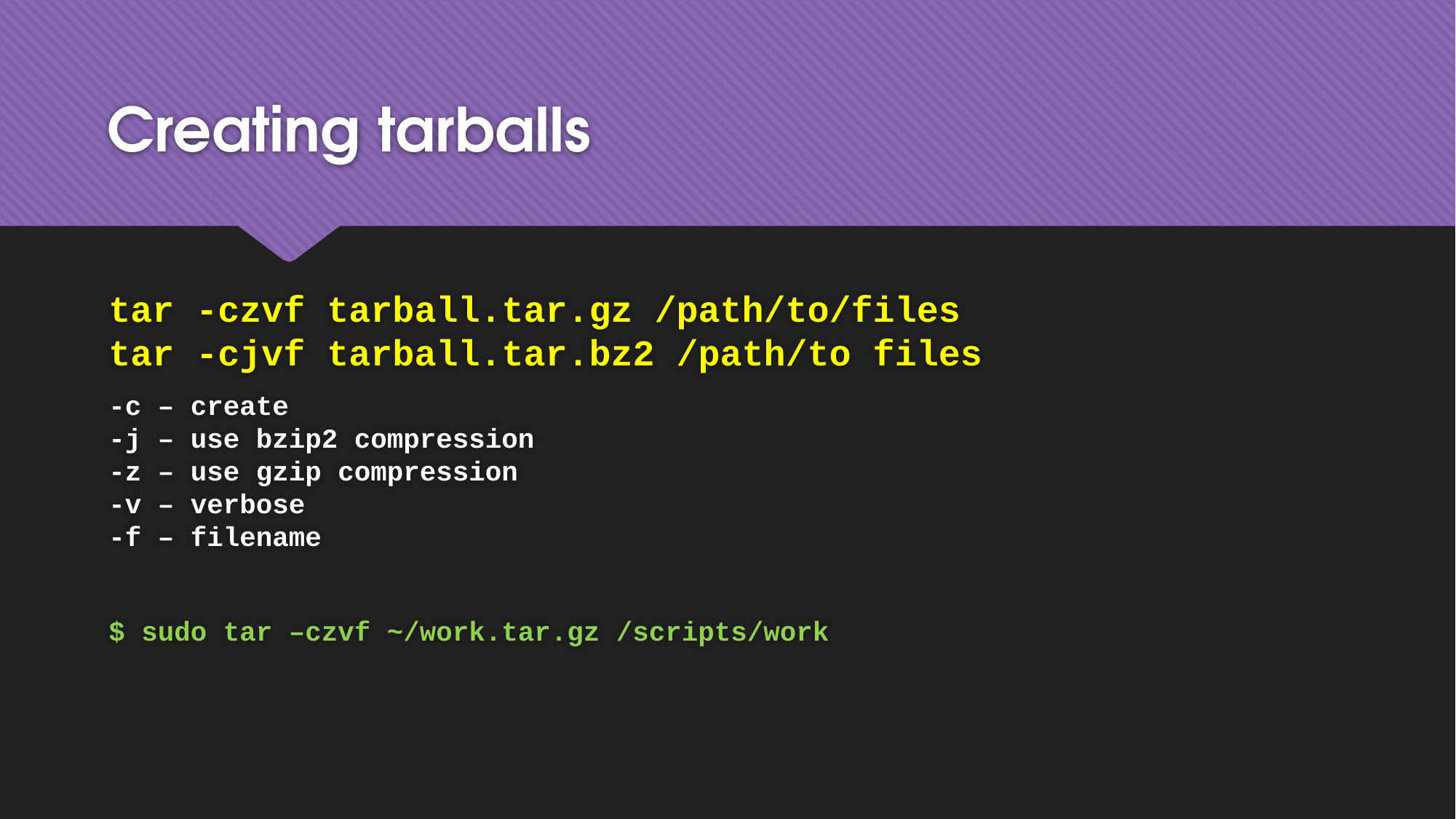

# Creating tarballs
tar -czvf tarball.tar.gz /path/to/files
tar -cjvf tarball.tar.bz2 /path/to files
-c – create
-j – use bzip2 compression
-z – use gzip compression
-v – verbose
-f – filename

$ sudo tar –czvf ~/work.tar.gz /scripts/work